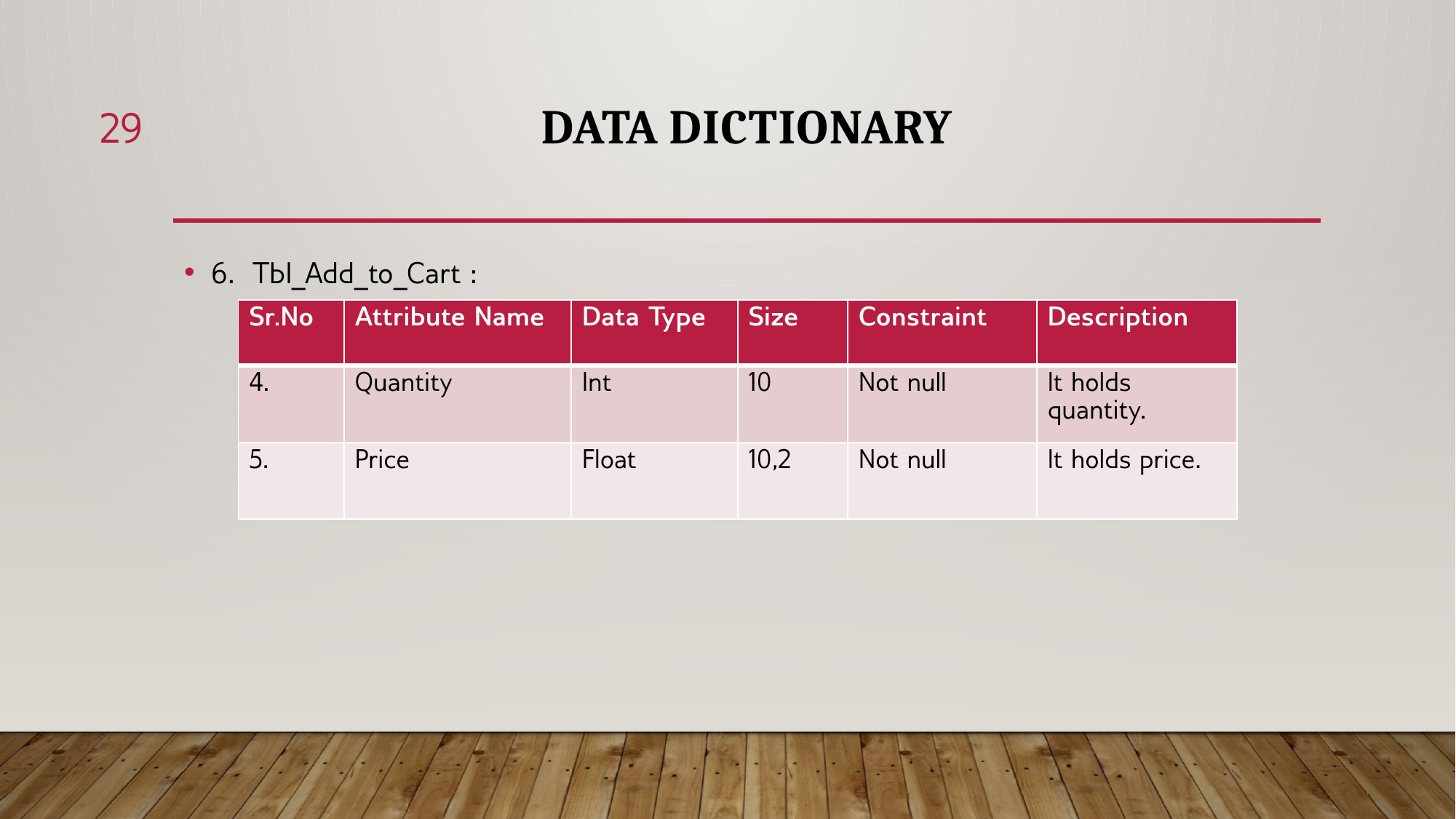

29
# data dictionary
6.  Tbl_Add_to_Cart :

| Sr.No | Attribute Name | Data Type | Size | Constraint | Description |
| --- | --- | --- | --- | --- | --- |
| 4. | Quantity | Int | 10 | Not null | It holds quantity. |
| 5. | Price | Float | 10,2 | Not null | It holds price. |